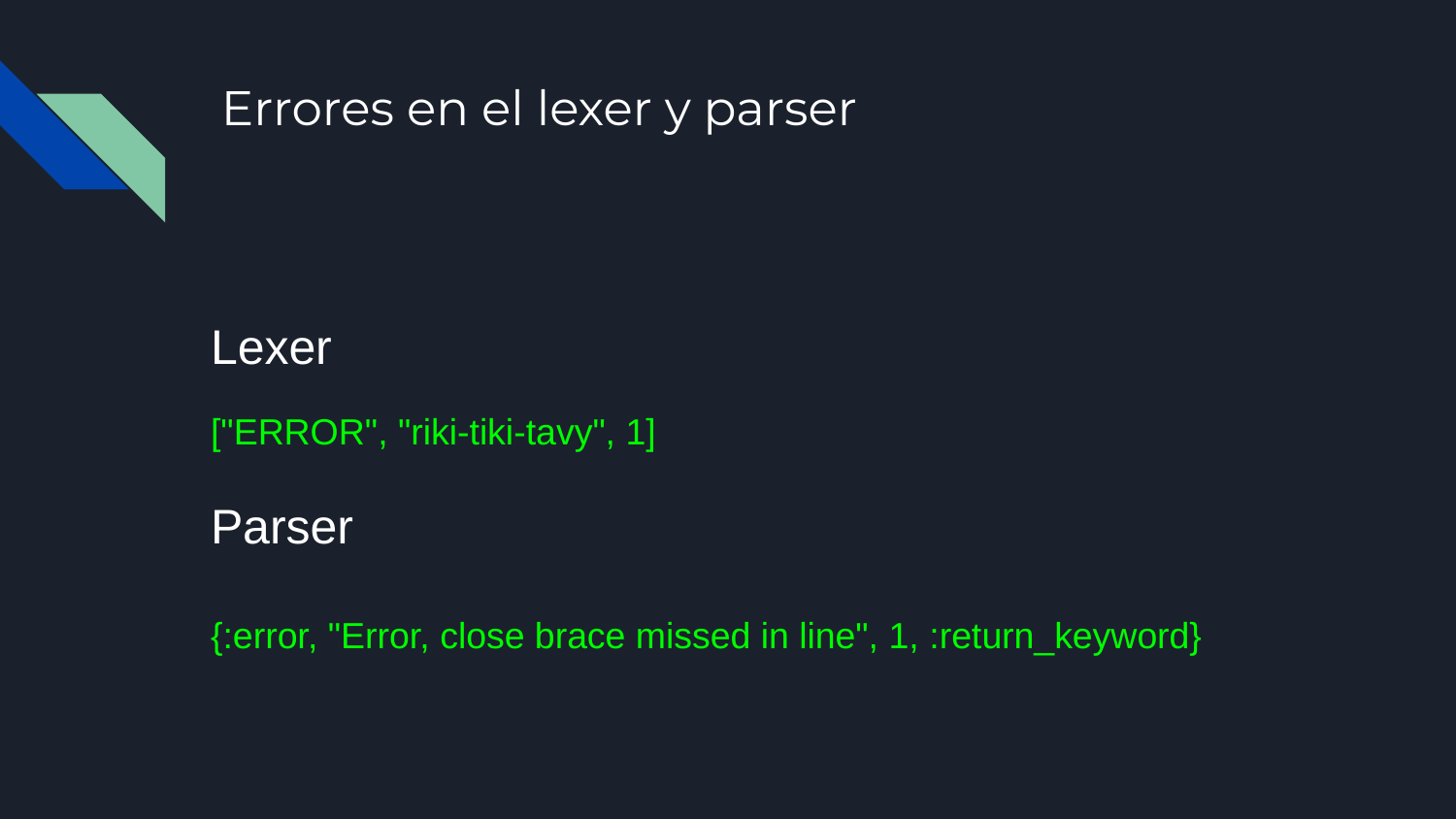

# Errores en el lexer y parser

Lexer

["ERROR", "riki-tiki-tavy", 1]

Parser

{:error, "Error, close brace missed in line", 1, :return_keyword}